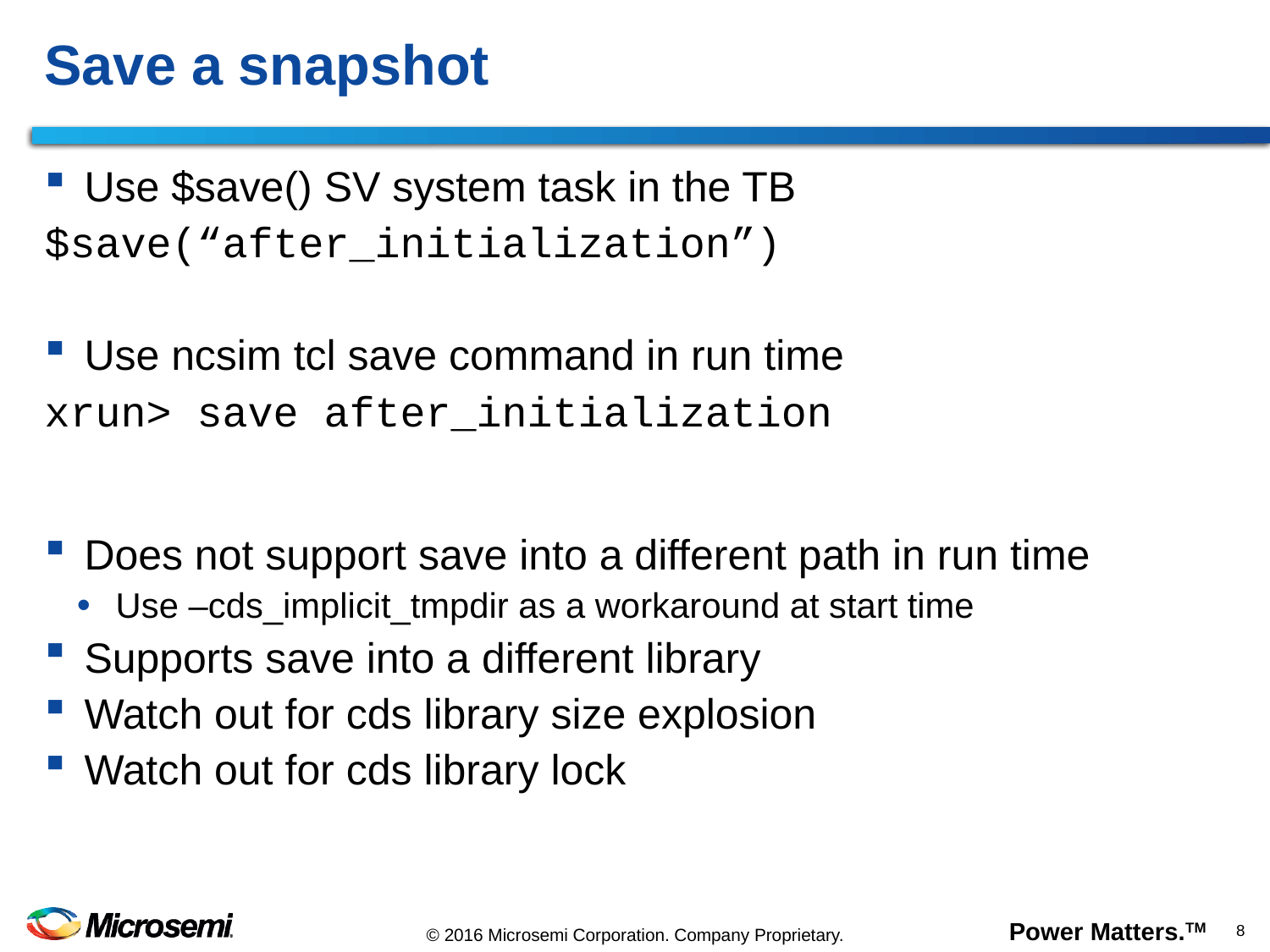

# Save a snapshot
Use $save() SV system task in the TB
$save(“after_initialization”)

Use ncsim tcl save command in run time
xrun> save after_initialization

Does not support save into a different path in run time
Use –cds_implicit_tmpdir as a workaround at start time
Supports save into a different library
Watch out for cds library size explosion
Watch out for cds library lock